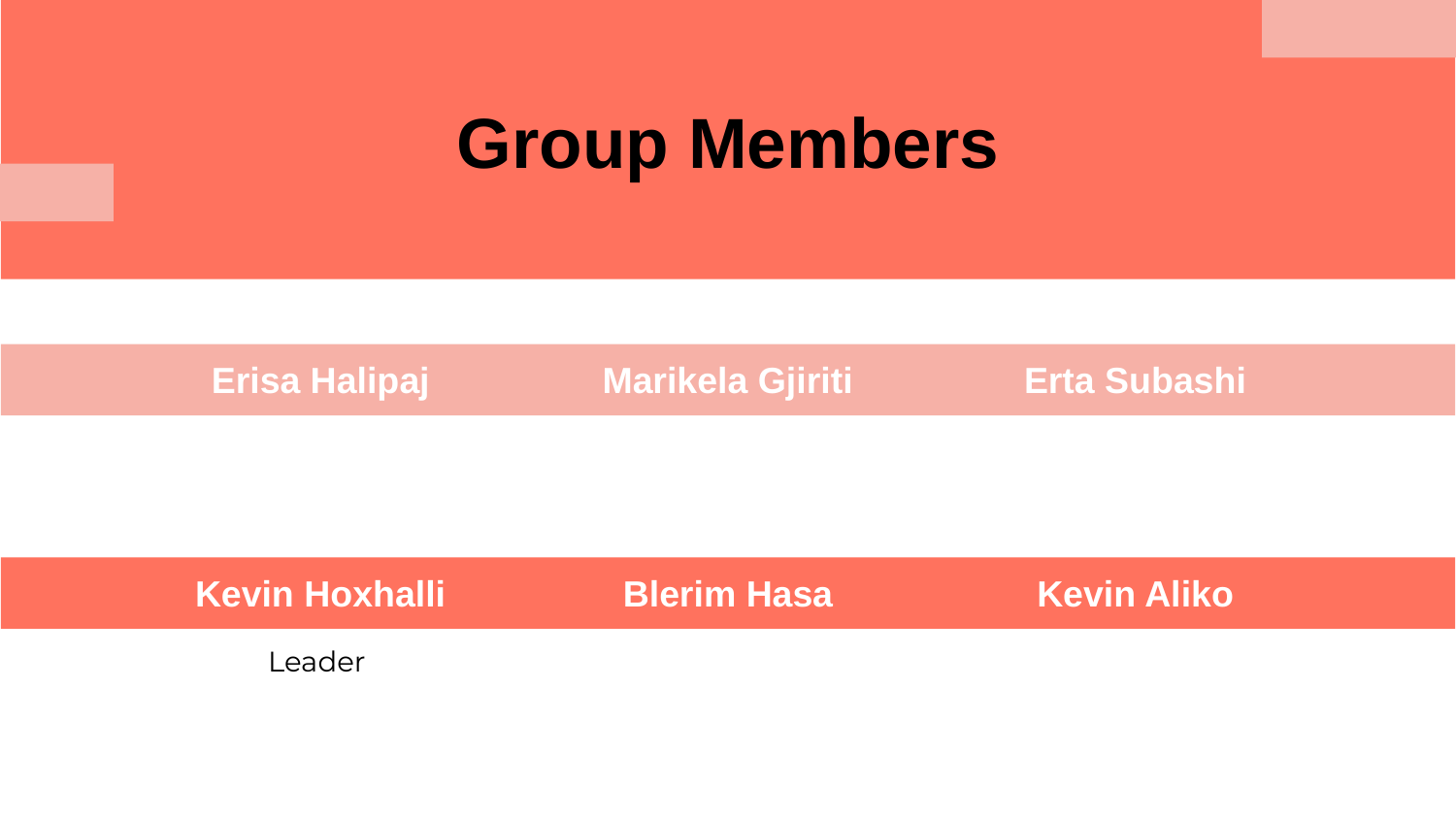

Group Members
# Erisa Halipaj
Marikela Gjiriti
Erta Subashi
Kevin Hoxhalli
Blerim Hasa
Kevin Aliko
Leader